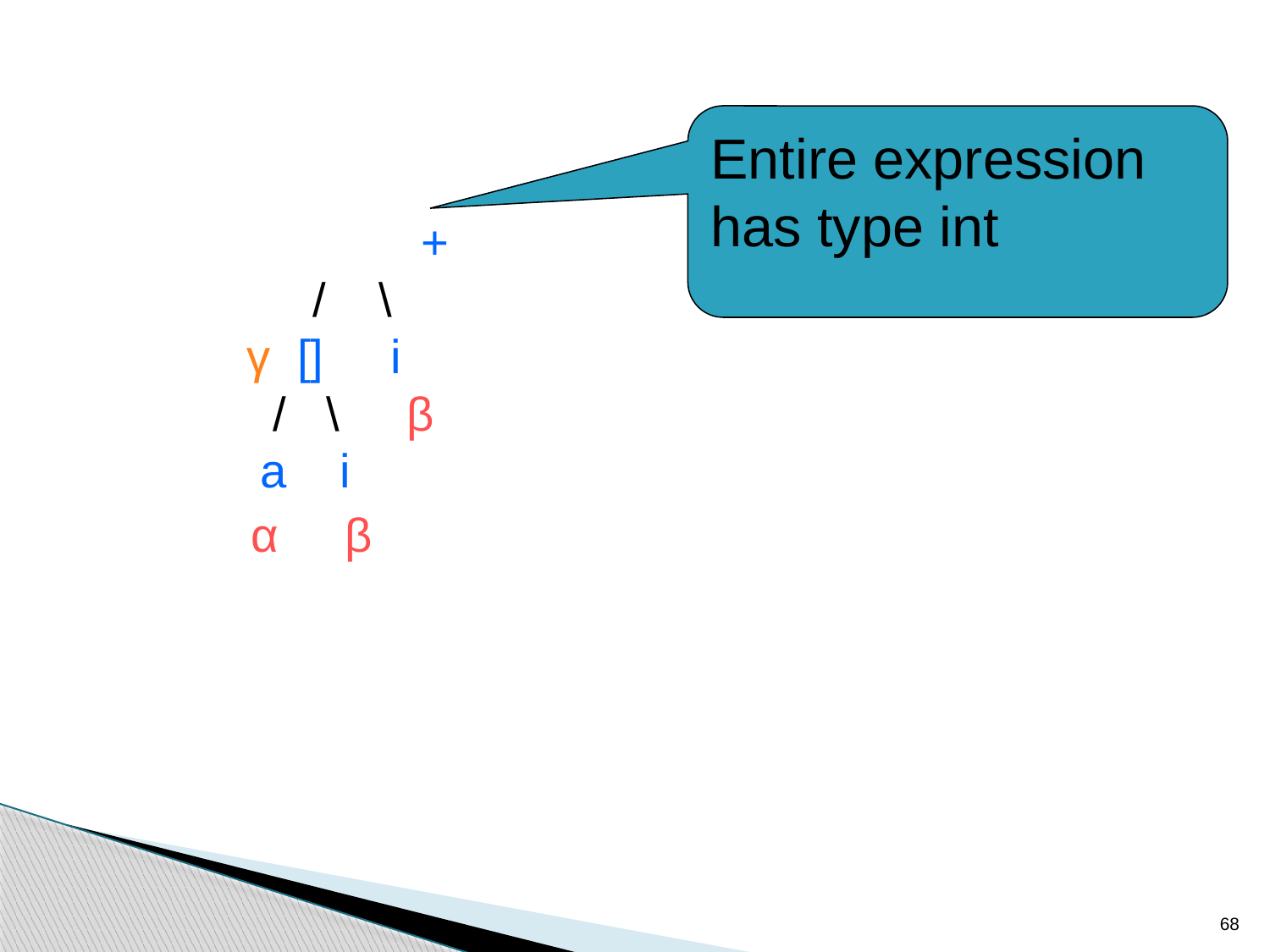

Entire expression has type int
	 		   +
              /    \
         γ  []     i
           /   \     β
          a    i
            α     β
68